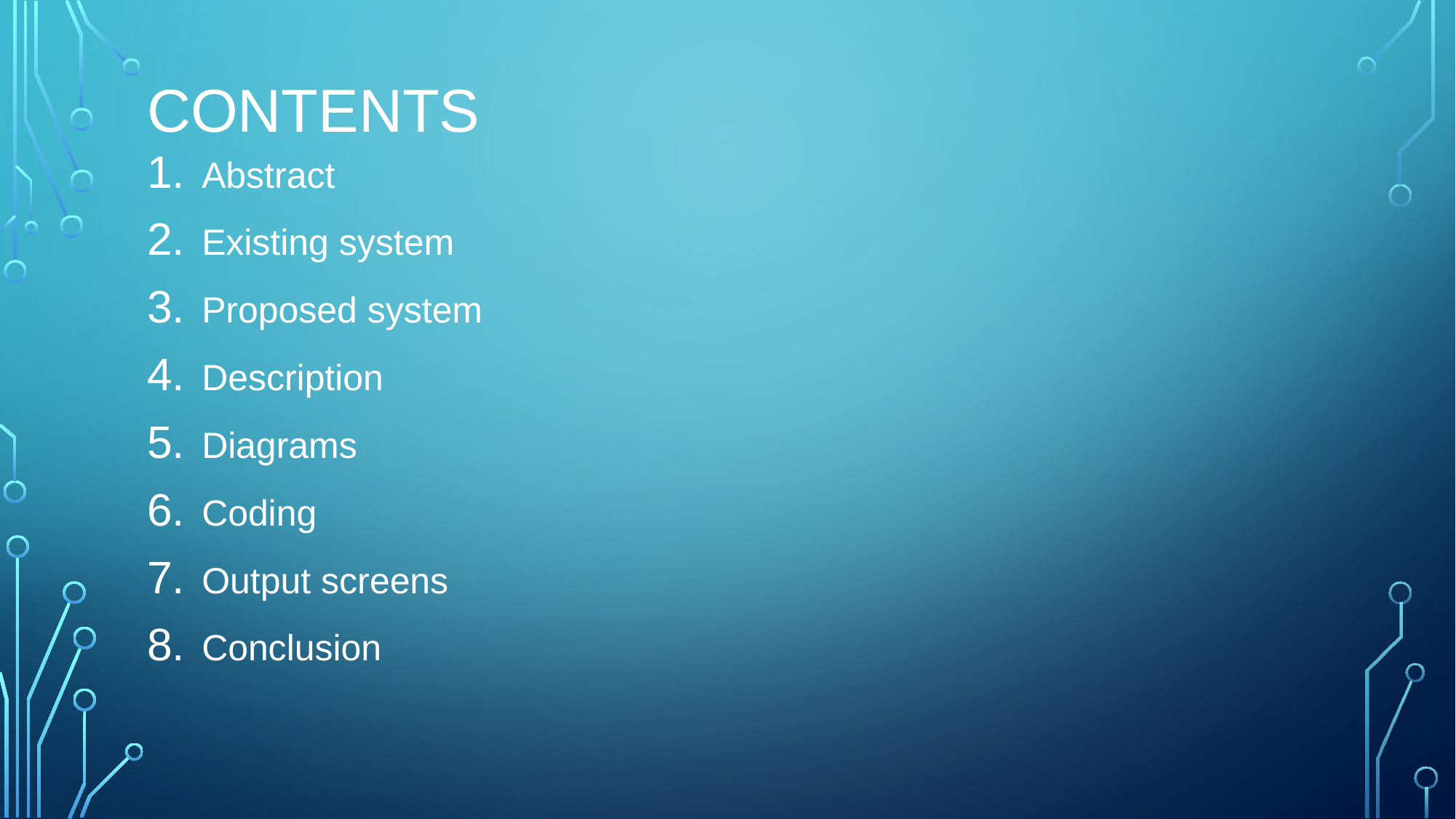

# contents
Abstract
Existing system
Proposed system
Description
Diagrams
Coding
Output screens
Conclusion